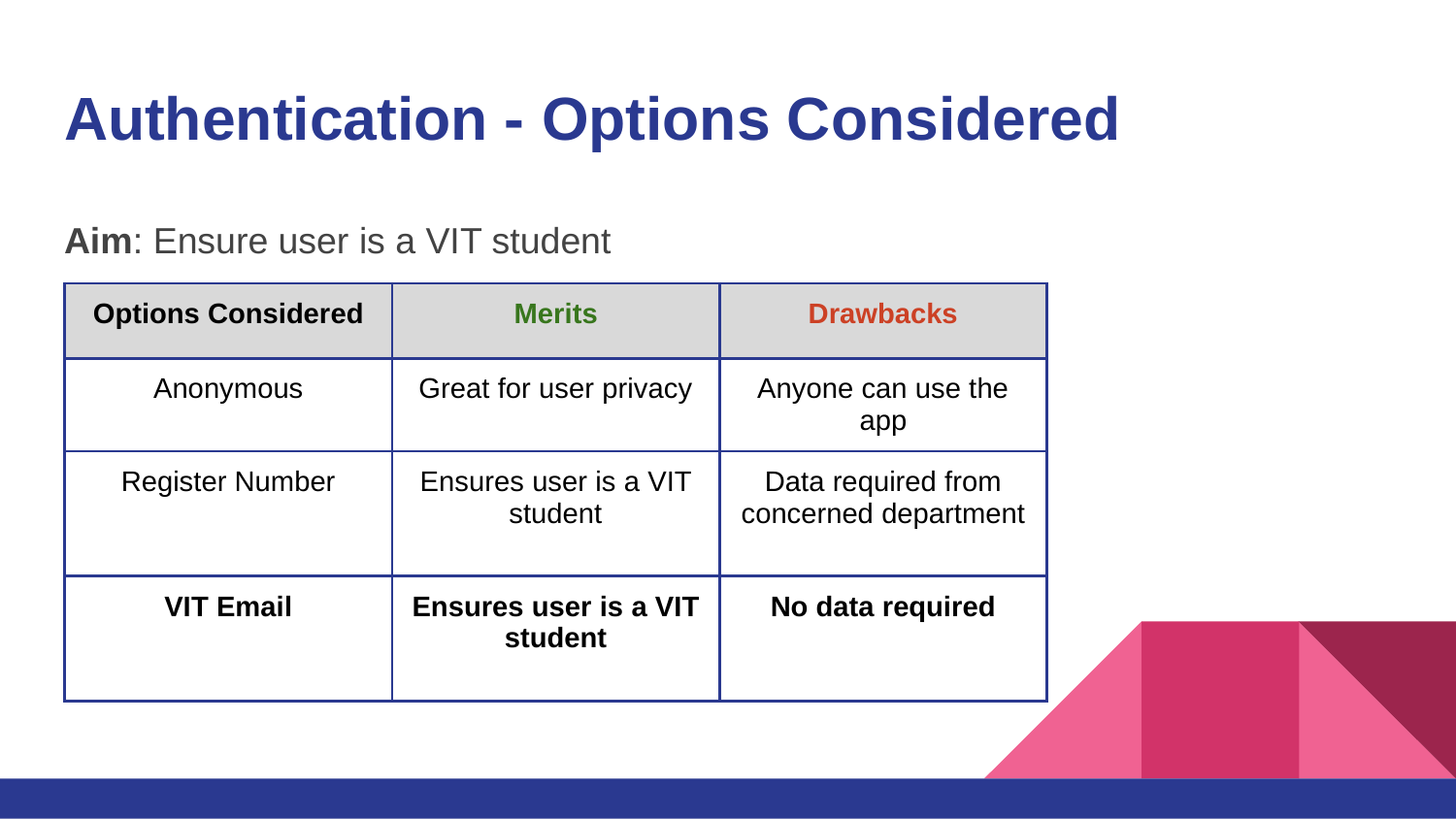

# Authentication - Options Considered

Aim: Ensure user is a VIT student
| Options Considered | Merits | Drawbacks |
| --- | --- | --- |
| Anonymous | Great for user privacy | Anyone can use the app |
| Register Number | Ensures user is a VIT student | Data required from concerned department |
| VIT Email | Ensures user is a VIT student | No data required |